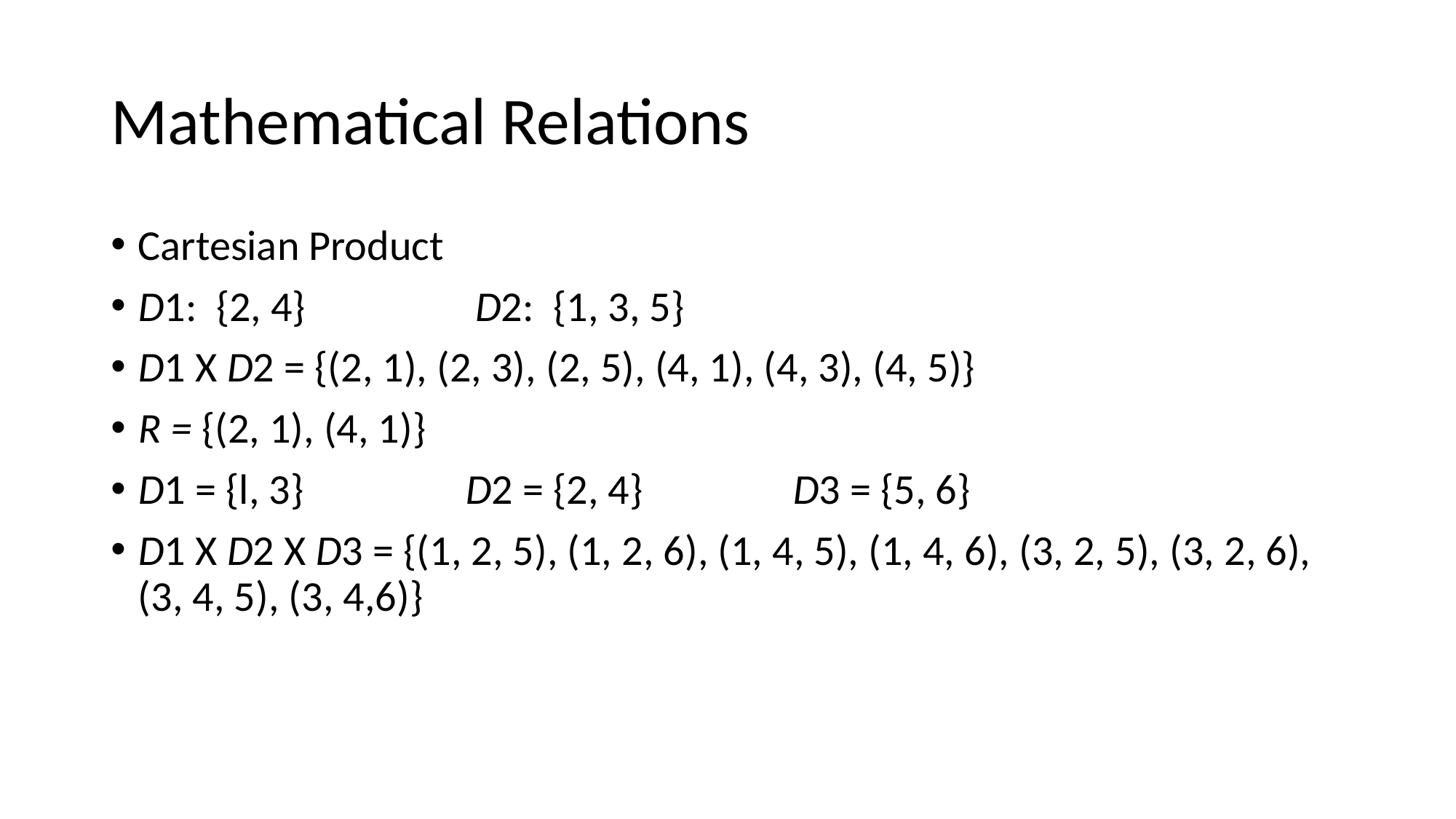

# Mathematical Relations
Cartesian Product
D1:  {2, 4}		 D2:  {1, 3, 5}
D1 X D2 = {(2, 1), (2, 3), (2, 5), (4, 1), (4, 3), (4, 5)}
R = {(2, 1), (4, 1)}
D1 = {l, 3} 		D2 = {2, 4} 		D3 = {5, 6}
D1 X D2 X D3 = {(1, 2, 5), (1, 2, 6), (1, 4, 5), (1, 4, 6), (3, 2, 5), (3, 2, 6), (3, 4, 5), (3, 4,6)}